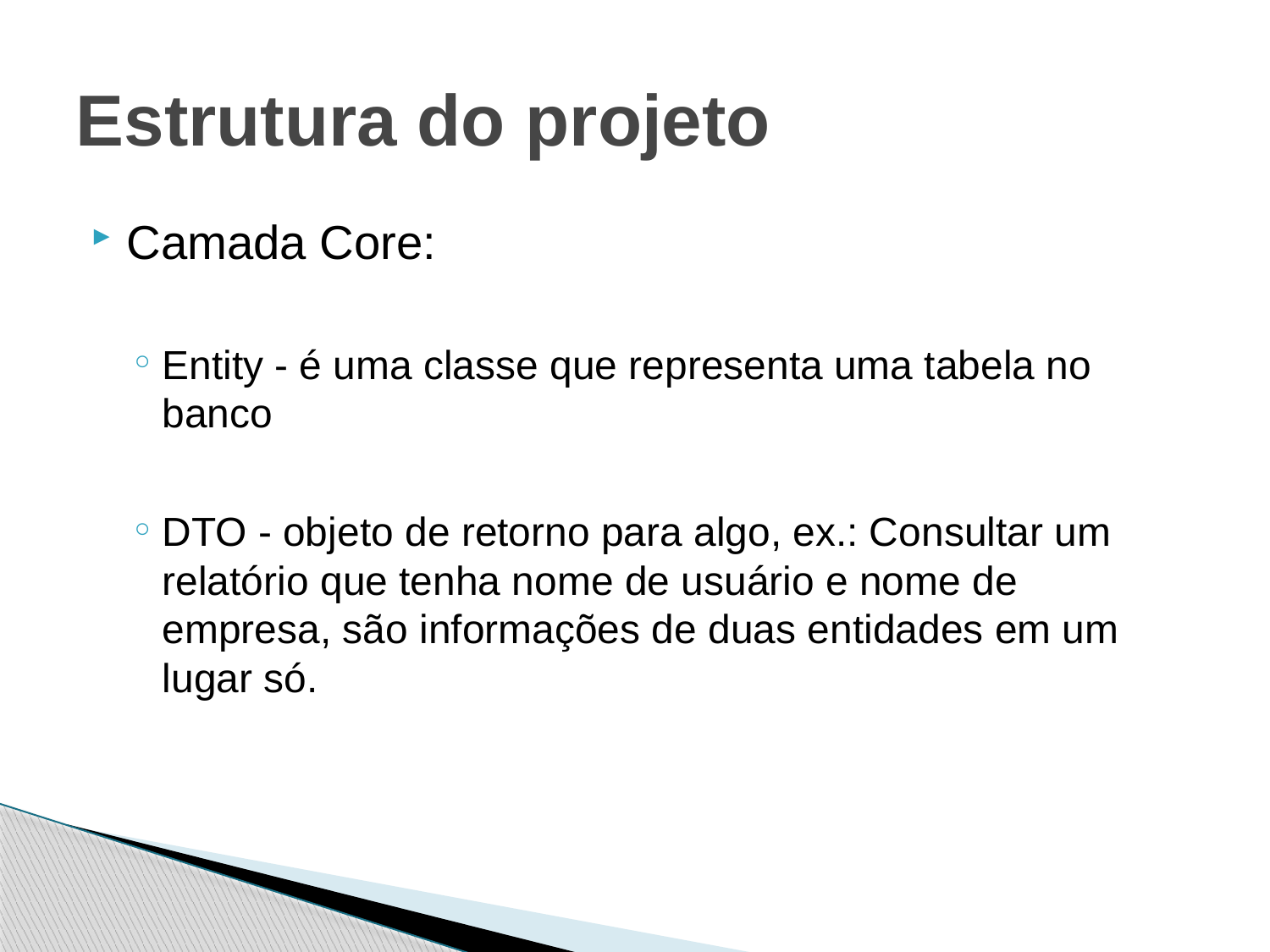

# Estrutura do projeto
Camada Core:

Entity - é uma classe que representa uma tabela no banco

DTO - objeto de retorno para algo, ex.: Consultar um relatório que tenha nome de usuário e nome de empresa, são informações de duas entidades em um lugar só.